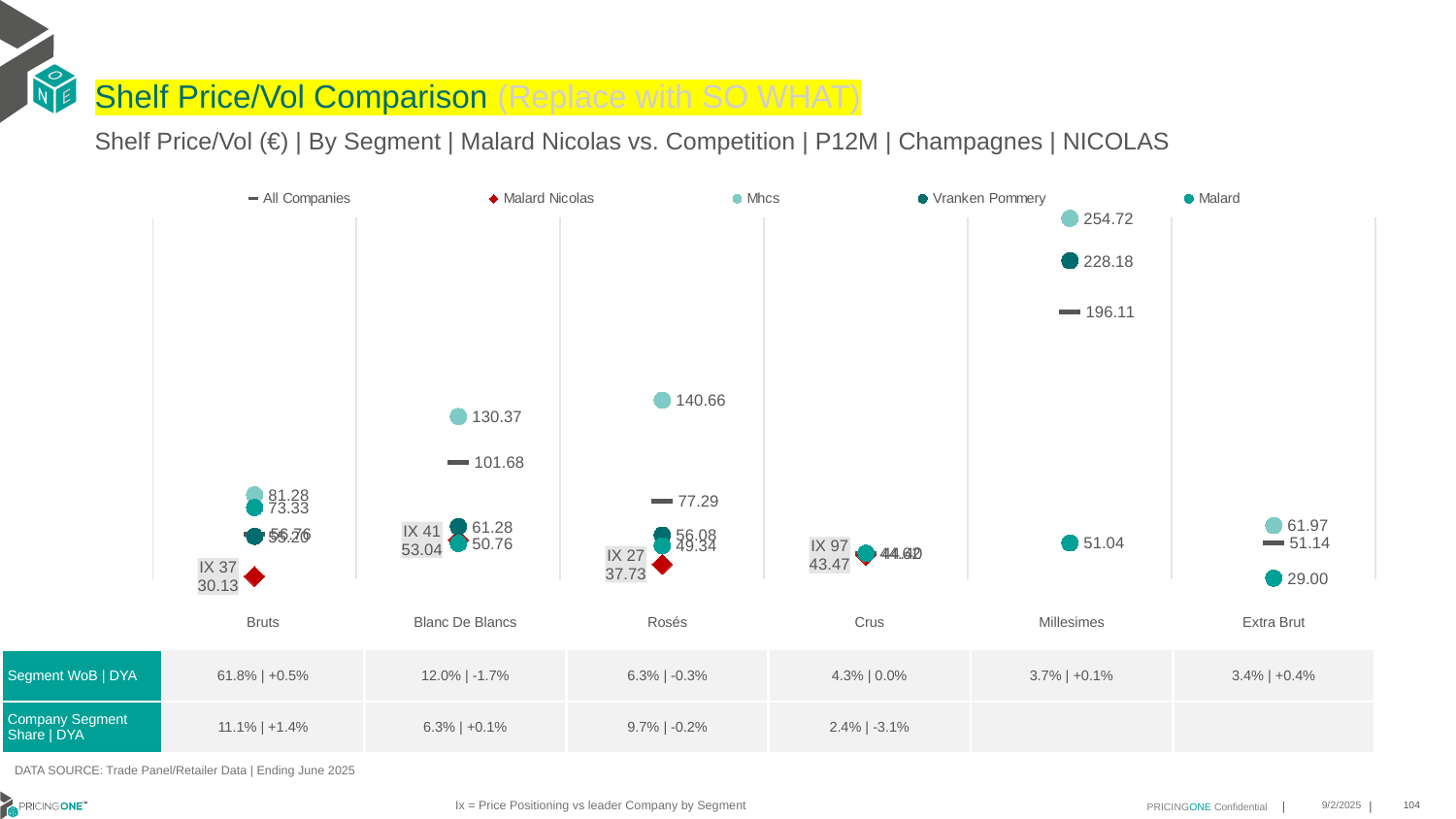

# Shelf Price/Vol Comparison (Replace with SO WHAT)
Shelf Price/Vol (€) | By Segment | Malard Nicolas vs. Competition | P12M | Champagnes | NICOLAS

### Chart

| Category | All Companies | Malard Nicolas | Mhcs | Vranken Pommery | Malard |
|---|---|---|---|---|---|
| IX 37 | 56.76 | 30.13 | 81.28 | 55.2 | 73.33 |
| IX 41 | 101.68 | 53.04 | 130.37 | 61.28 | 50.76 |
| IX 27 | 77.29 | 37.73 | 140.66 | 56.08 | 49.34 |
| IX 97 | 44.4 | 43.47 | None | None | 44.62 |
| None | 196.11 | None | 254.72 | 228.18 | 51.04 |
| None | 51.14 | None | 61.97 | None | 29.0 |
|  | Bruts | Blanc De Blancs | Rosés | Crus | Millesimes | Extra Brut |
| --- | --- | --- | --- | --- | --- | --- |
| Segment WoB | DYA | 61.8% | +0.5% | 12.0% | -1.7% | 6.3% | -0.3% | 4.3% | 0.0% | 3.7% | +0.1% | 3.4% | +0.4% |
| Company Segment Share | DYA | 11.1% | +1.4% | 6.3% | +0.1% | 9.7% | -0.2% | 2.4% | -3.1% |  |  |
DATA SOURCE: Trade Panel/Retailer Data | Ending June 2025
Ix = Price Positioning vs leader Company by Segment
9/2/2025
104